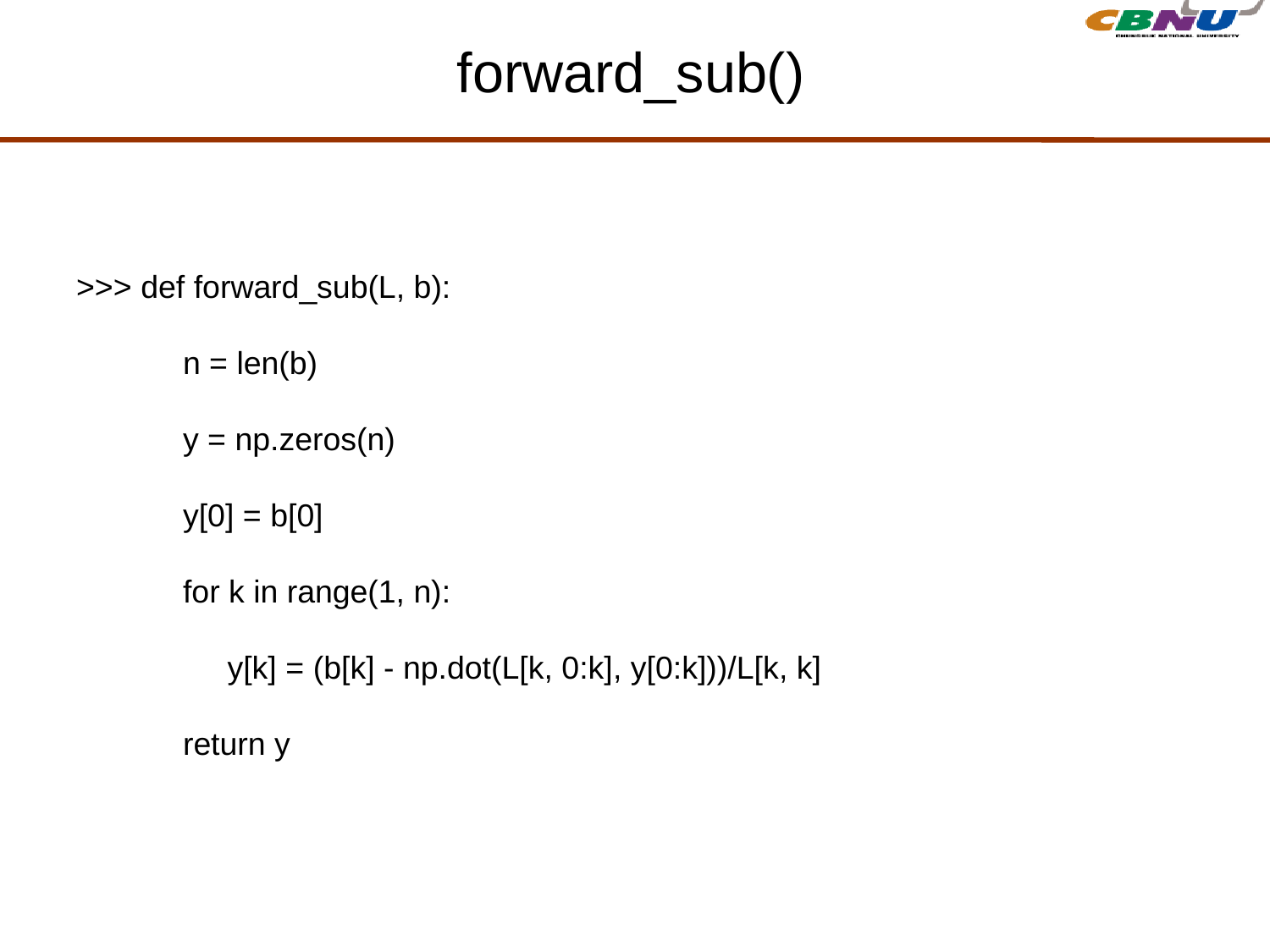

# forward_sub()
>>> def forward_sub(L, b):
            n = len(b)
            y = np.zeros(n)
            y[0] = b[0]
            for k in range(1, n):
                 y[k] = (b[k] - np.dot(L[k, 0:k], y[0:k]))/L[k, k]
            return y